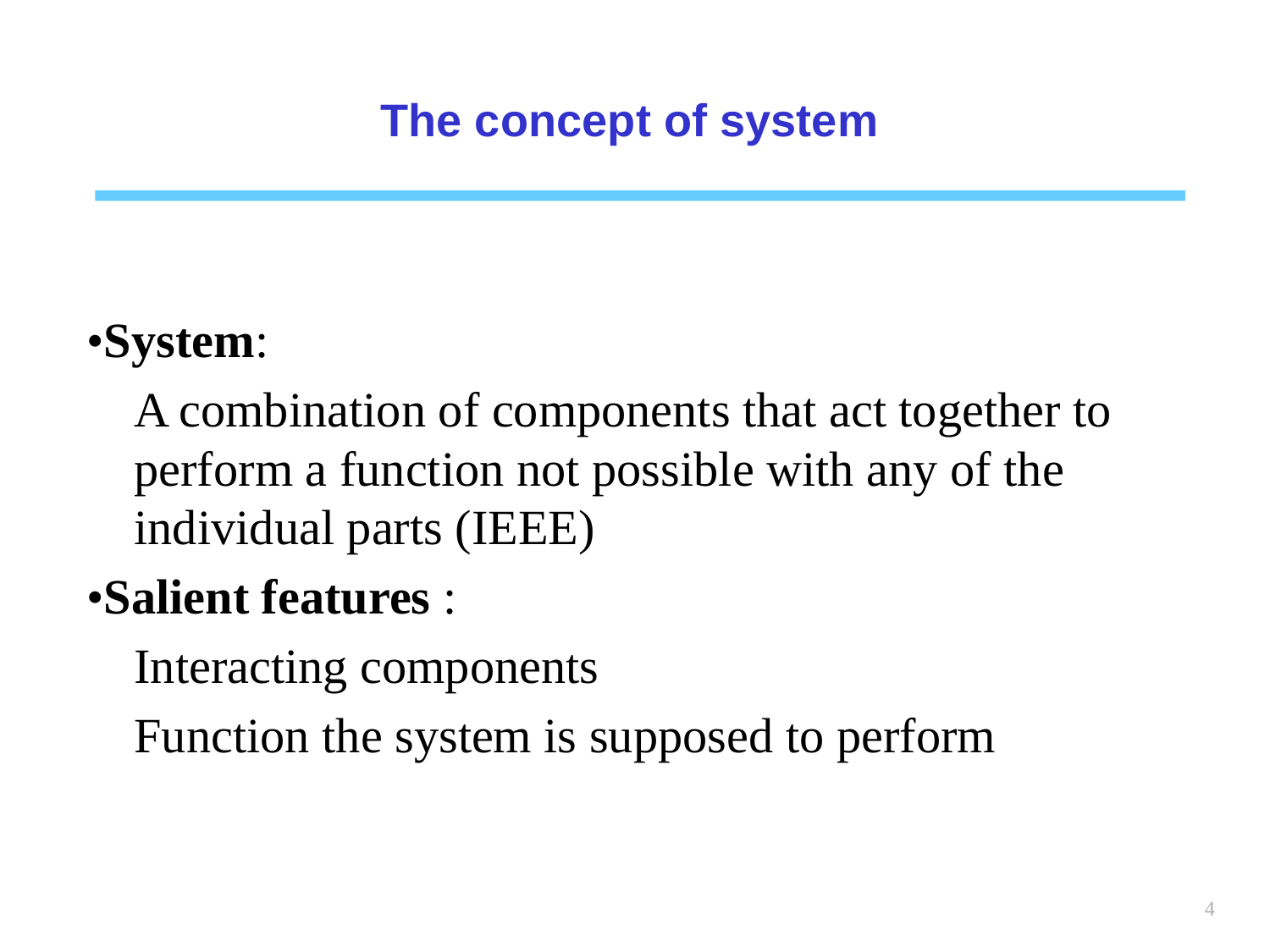

The concept of system

•System:
	A combination of components that act together to perform a function not possible with any of the individual parts (IEEE)
•Salient features :
	Interacting components
	Function the system is supposed to perform
4